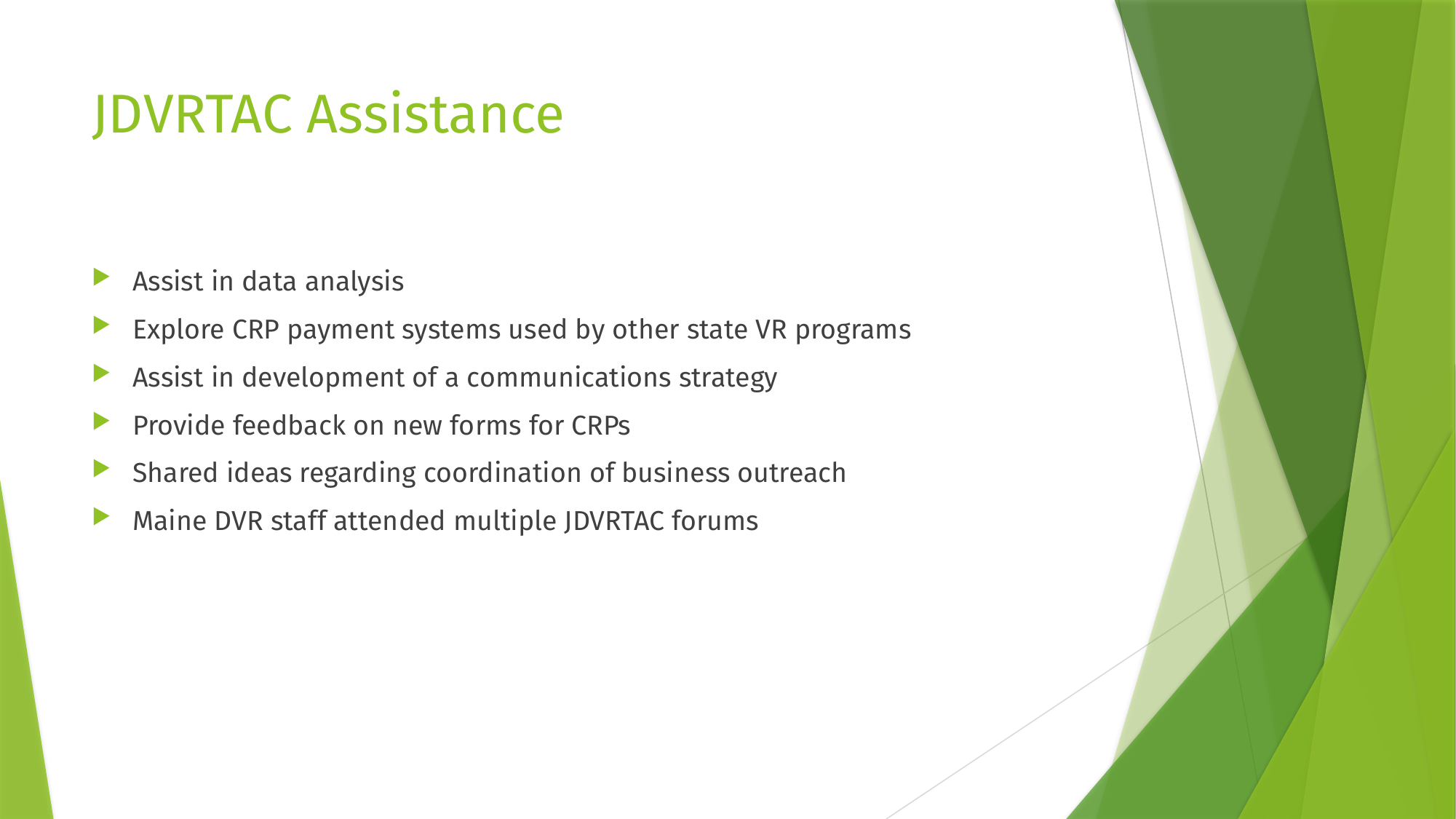

# JDVRTAC Assistance
Assist in data analysis
Explore CRP payment systems used by other state VR programs
Assist in development of a communications strategy
Provide feedback on new forms for CRPs
Shared ideas regarding coordination of business outreach
Maine DVR staff attended multiple JDVRTAC forums